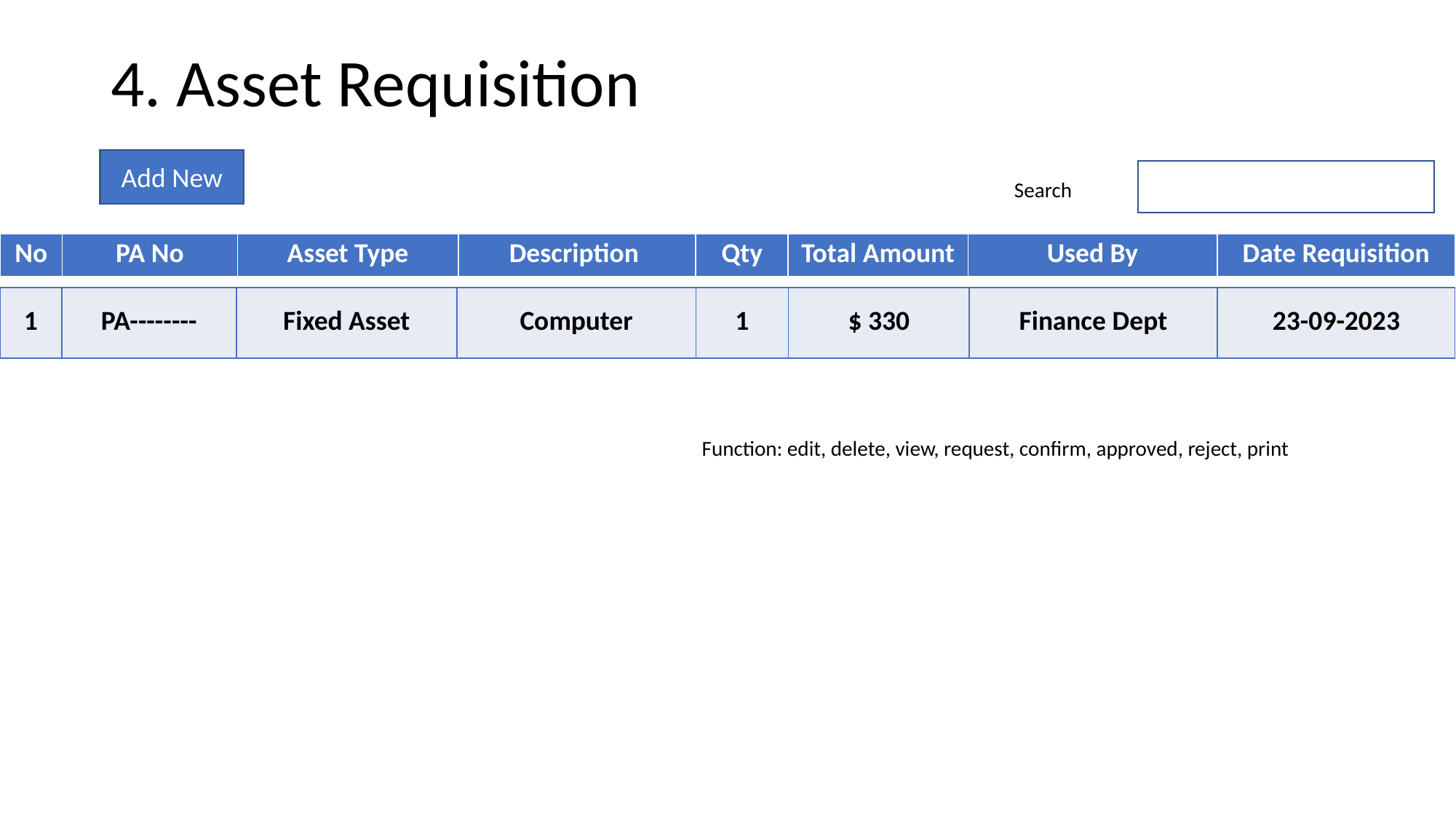

4. Asset Requisition
Add New

Search
| No | PA No | Asset Type | Description | Qty | Total Amount | Used By | Date Requisition |
| --- | --- | --- | --- | --- | --- | --- | --- |
| 1 | PA-------- | Fixed Asset | Computer | 1 | $ 330 | Finance Dept | 23-09-2023 |
| --- | --- | --- | --- | --- | --- | --- | --- |
Function: edit, delete, view, request, confirm, approved, reject, print